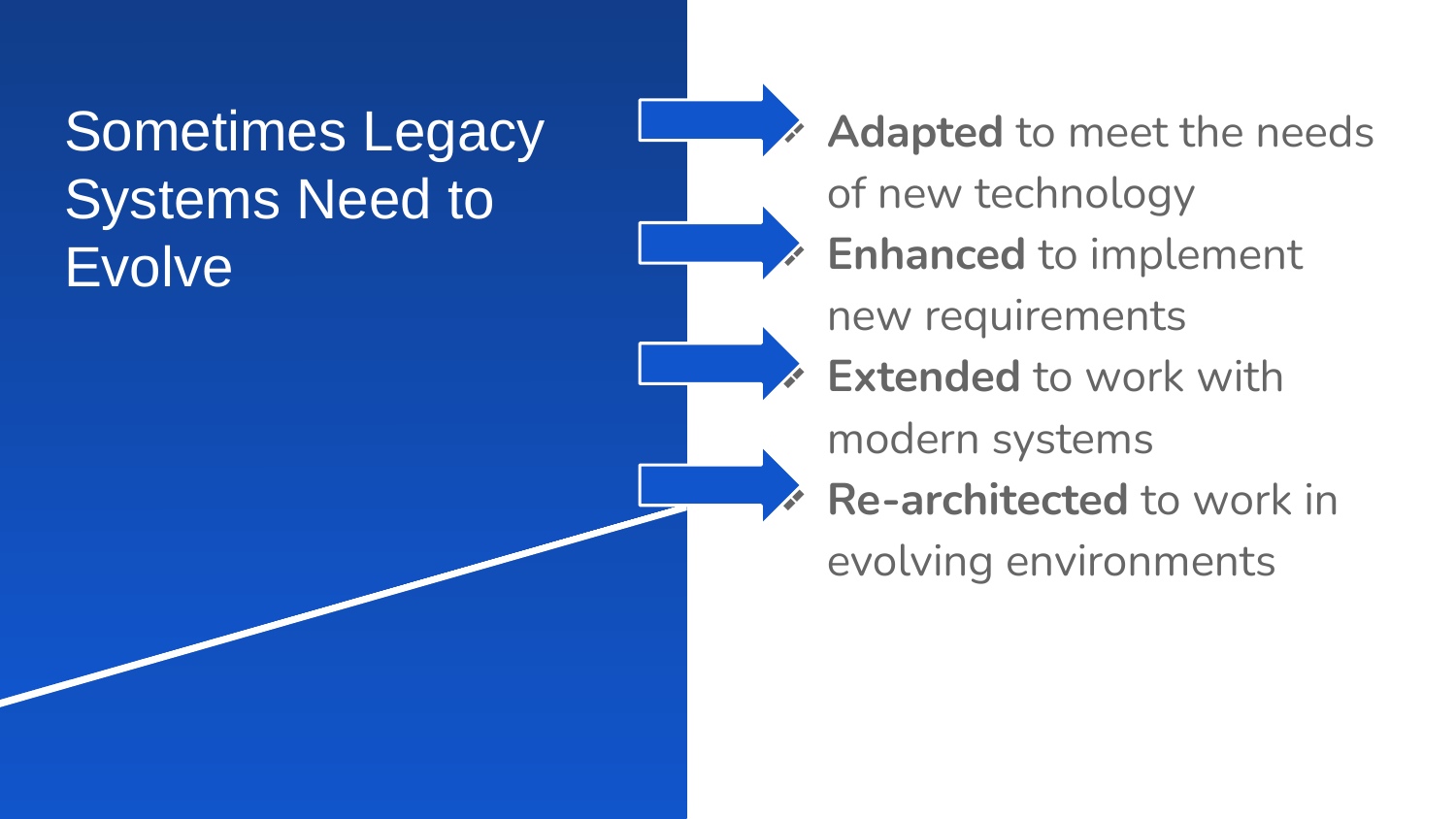

# Sometimes Legacy Systems Need to Evolve

Adapted to meet the needs of new technology
Enhanced to implement new requirements
Extended to work with modern systems
Re-architected to work in evolving environments